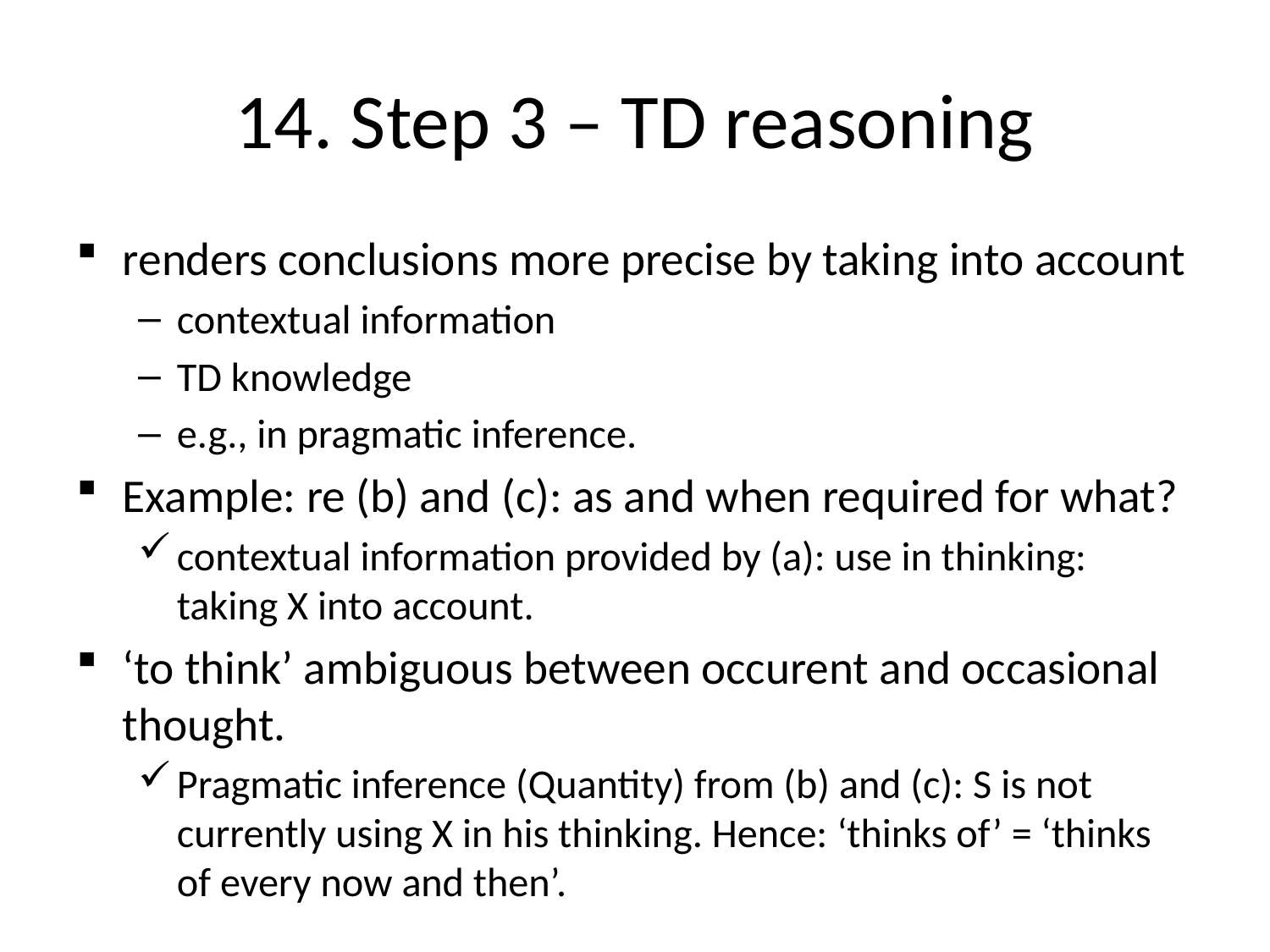

# 14. Step 3 – TD reasoning
renders conclusions more precise by taking into account
contextual information
TD knowledge
e.g., in pragmatic inference.
Example: re (b) and (c): as and when required for what?
contextual information provided by (a): use in thinking: taking X into account.
‘to think’ ambiguous between occurent and occasional thought.
Pragmatic inference (Quantity) from (b) and (c): S is not currently using X in his thinking. Hence: ‘thinks of’ = ‘thinks of every now and then’.